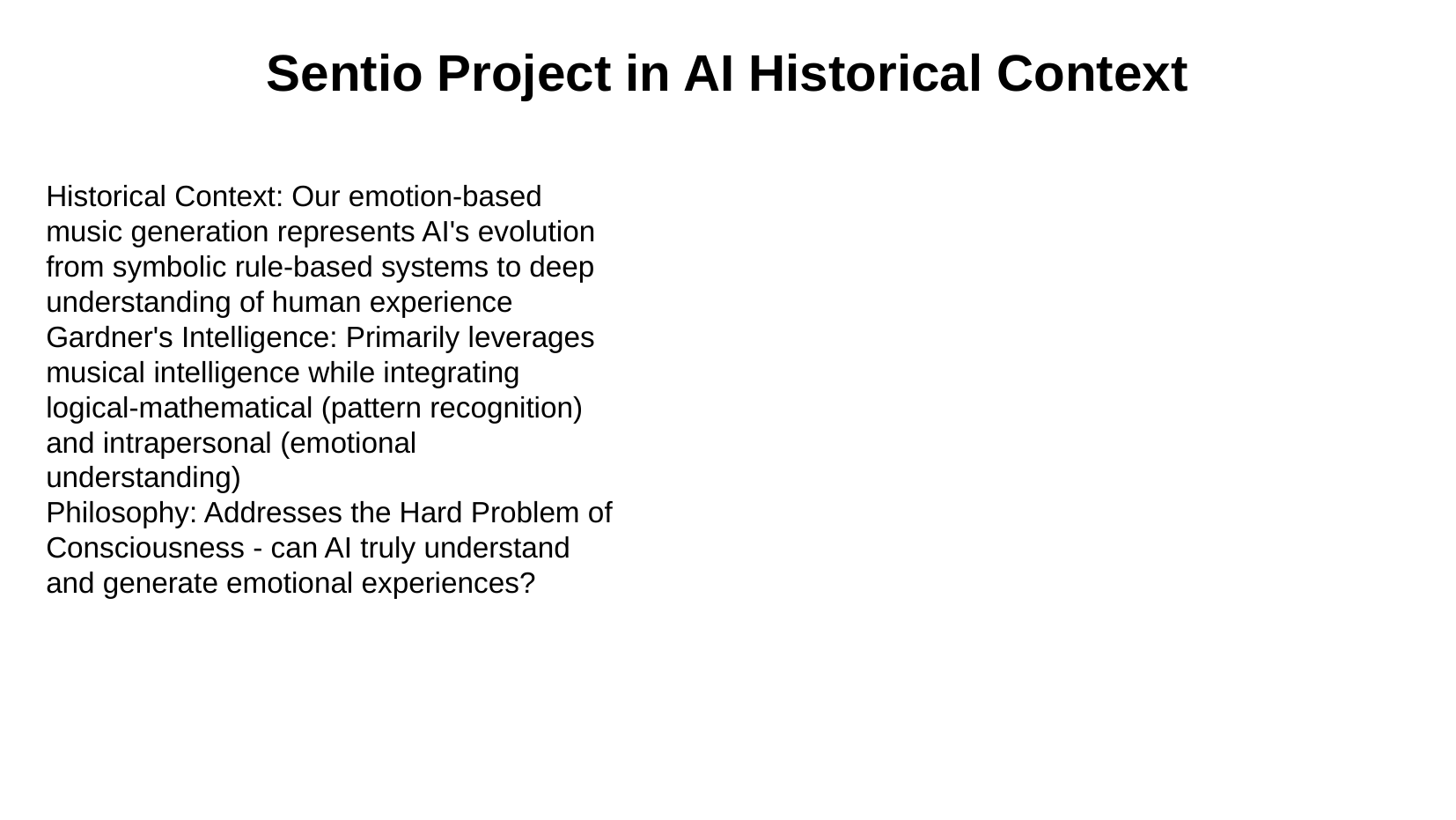

# Sentio Project in AI Historical Context
Historical Context: Our emotion-based music generation represents AI's evolution from symbolic rule-based systems to deep understanding of human experience
Gardner's Intelligence: Primarily leverages musical intelligence while integrating logical-mathematical (pattern recognition) and intrapersonal (emotional understanding)
Philosophy: Addresses the Hard Problem of Consciousness - can AI truly understand and generate emotional experiences?